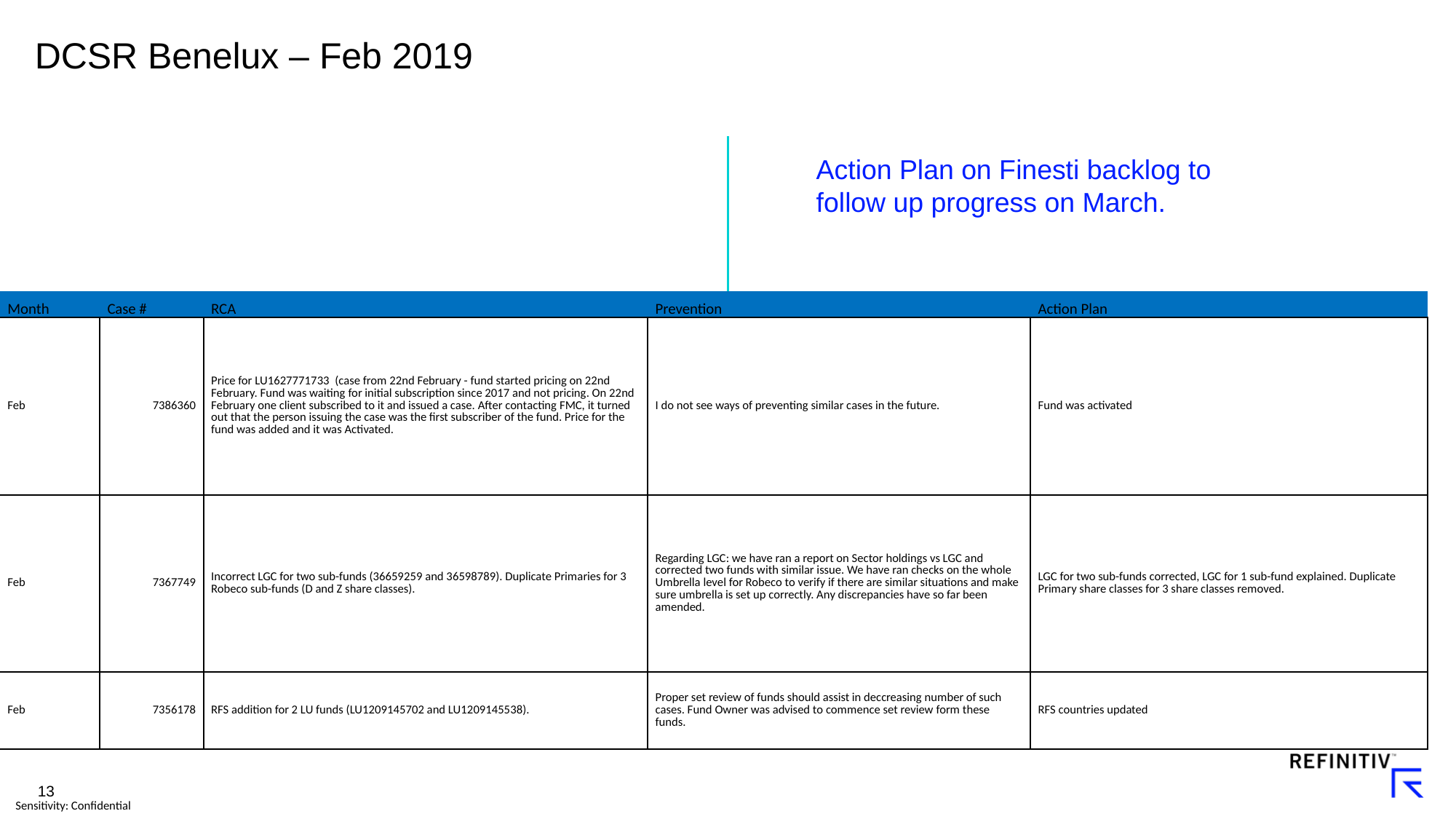

# DCSR Benelux – Feb 2019
Action Plan on Finesti backlog to follow up progress on March.
| Month | Case # | RCA | Prevention | Action Plan |
| --- | --- | --- | --- | --- |
| Feb | 7386360 | Price for LU1627771733  (case from 22nd February - fund started pricing on 22nd February. Fund was waiting for initial subscription since 2017 and not pricing. On 22nd February one client subscribed to it and issued a case. After contacting FMC, it turned out that the person issuing the case was the first subscriber of the fund. Price for the fund was added and it was Activated. | I do not see ways of preventing similar cases in the future. | Fund was activated |
| Feb | 7367749 | Incorrect LGC for two sub-funds (36659259 and 36598789). Duplicate Primaries for 3 Robeco sub-funds (D and Z share classes). | Regarding LGC: we have ran a report on Sector holdings vs LGC and corrected two funds with similar issue. We have ran checks on the whole Umbrella level for Robeco to verify if there are similar situations and make sure umbrella is set up correctly. Any discrepancies have so far been amended. | LGC for two sub-funds corrected, LGC for 1 sub-fund explained. Duplicate Primary share classes for 3 share classes removed. |
| Feb | 7356178 | RFS addition for 2 LU funds (LU1209145702 and LU1209145538). | Proper set review of funds should assist in deccreasing number of such cases. Fund Owner was advised to commence set review form these funds. | RFS countries updated |